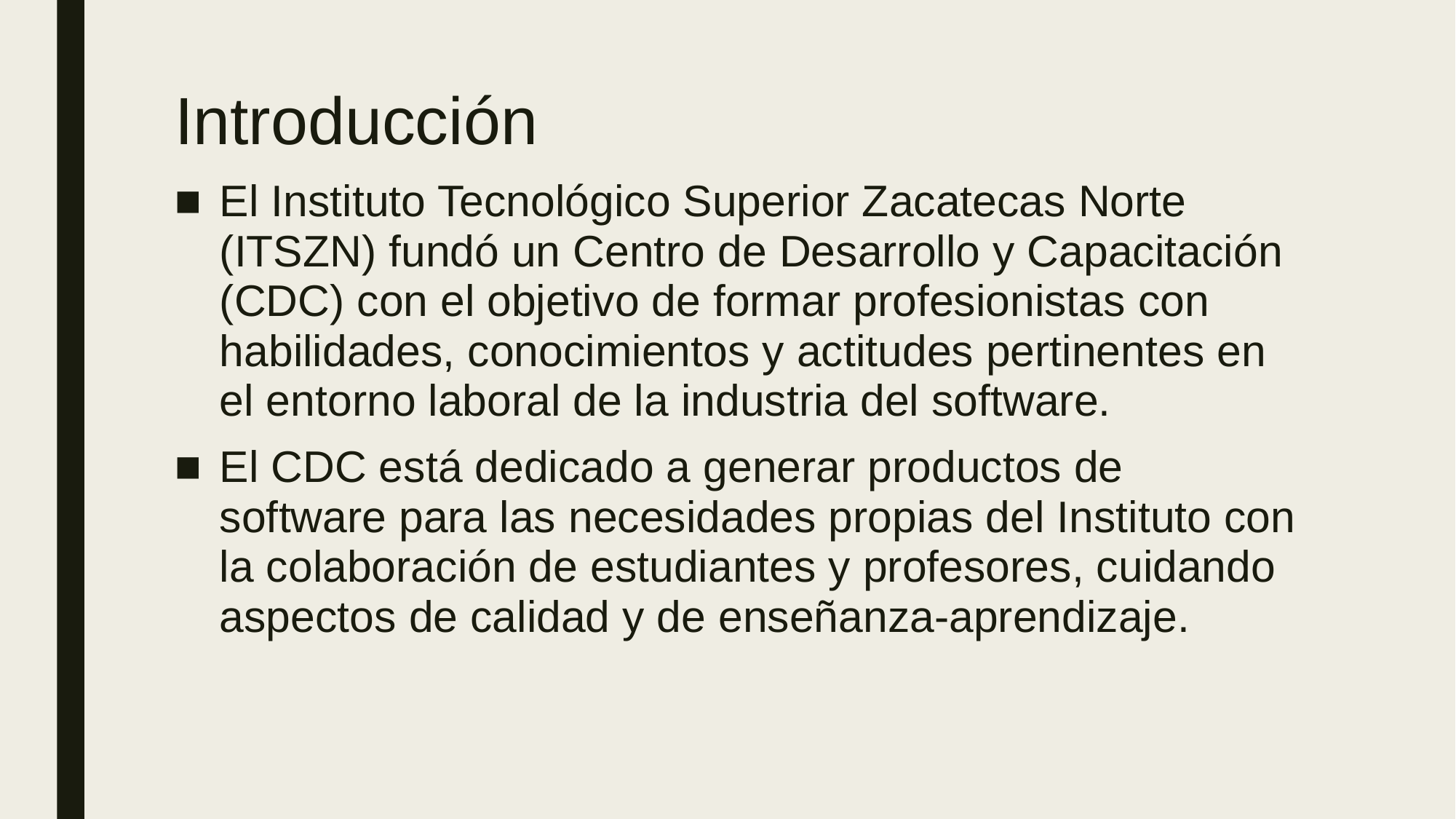

# Introducción
El Instituto Tecnológico Superior Zacatecas Norte (ITSZN) fundó un Centro de Desarrollo y Capacitación (CDC) con el objetivo de formar profesionistas con habilidades, conocimientos y actitudes pertinentes en el entorno laboral de la industria del software.
El CDC está dedicado a generar productos de software para las necesidades propias del Instituto con la colaboración de estudiantes y profesores, cuidando aspectos de calidad y de enseñanza-aprendizaje.